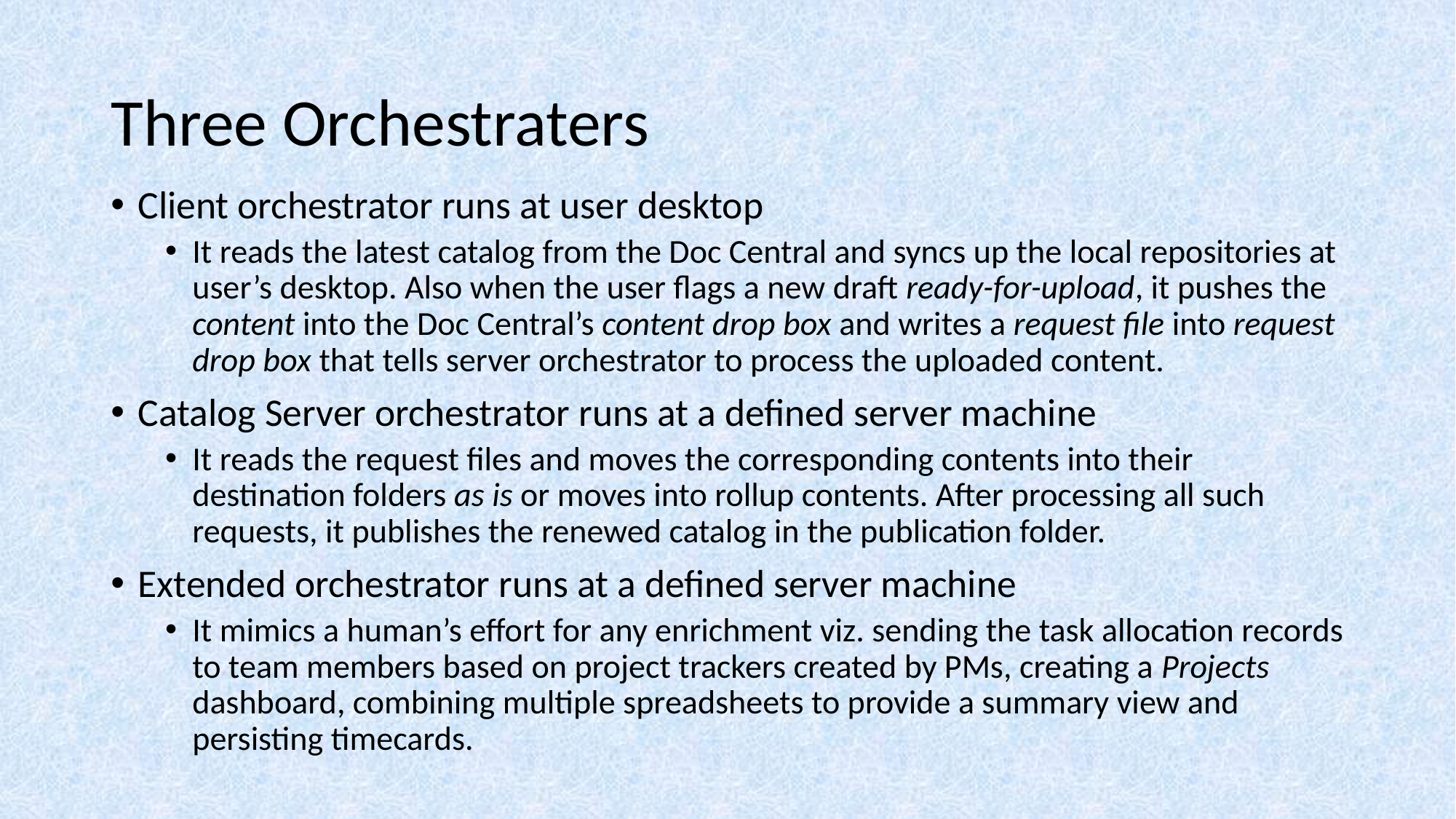

# Three Orchestraters
Client orchestrator runs at user desktop
It reads the latest catalog from the Doc Central and syncs up the local repositories at user’s desktop. Also when the user flags a new draft ready-for-upload, it pushes the content into the Doc Central’s content drop box and writes a request file into request drop box that tells server orchestrator to process the uploaded content.
Catalog Server orchestrator runs at a defined server machine
It reads the request files and moves the corresponding contents into their destination folders as is or moves into rollup contents. After processing all such requests, it publishes the renewed catalog in the publication folder.
Extended orchestrator runs at a defined server machine
It mimics a human’s effort for any enrichment viz. sending the task allocation records to team members based on project trackers created by PMs, creating a Projects dashboard, combining multiple spreadsheets to provide a summary view and persisting timecards.